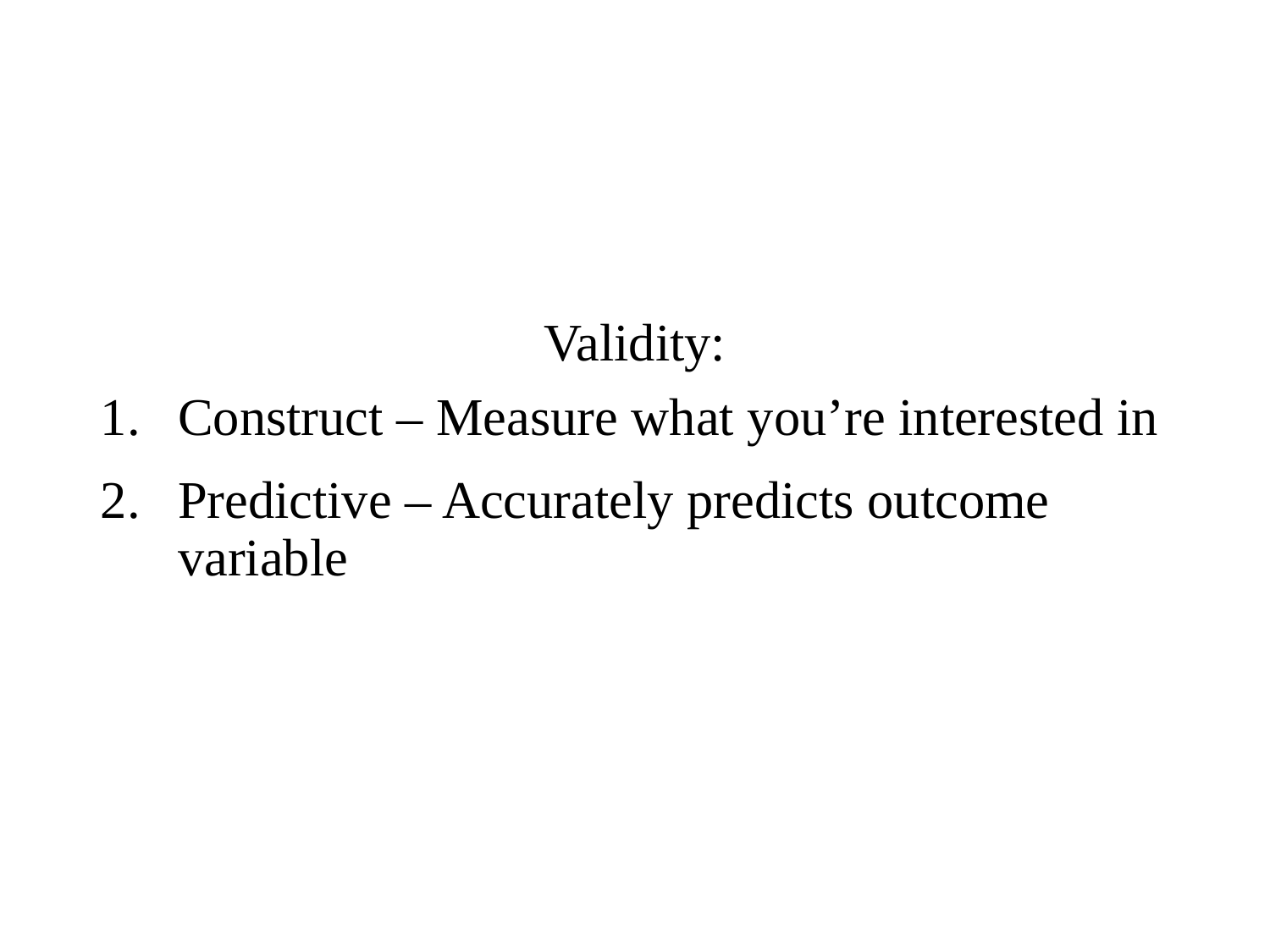

Validity:
Construct – Measure what you’re interested in
Predictive – Accurately predicts outcome variable